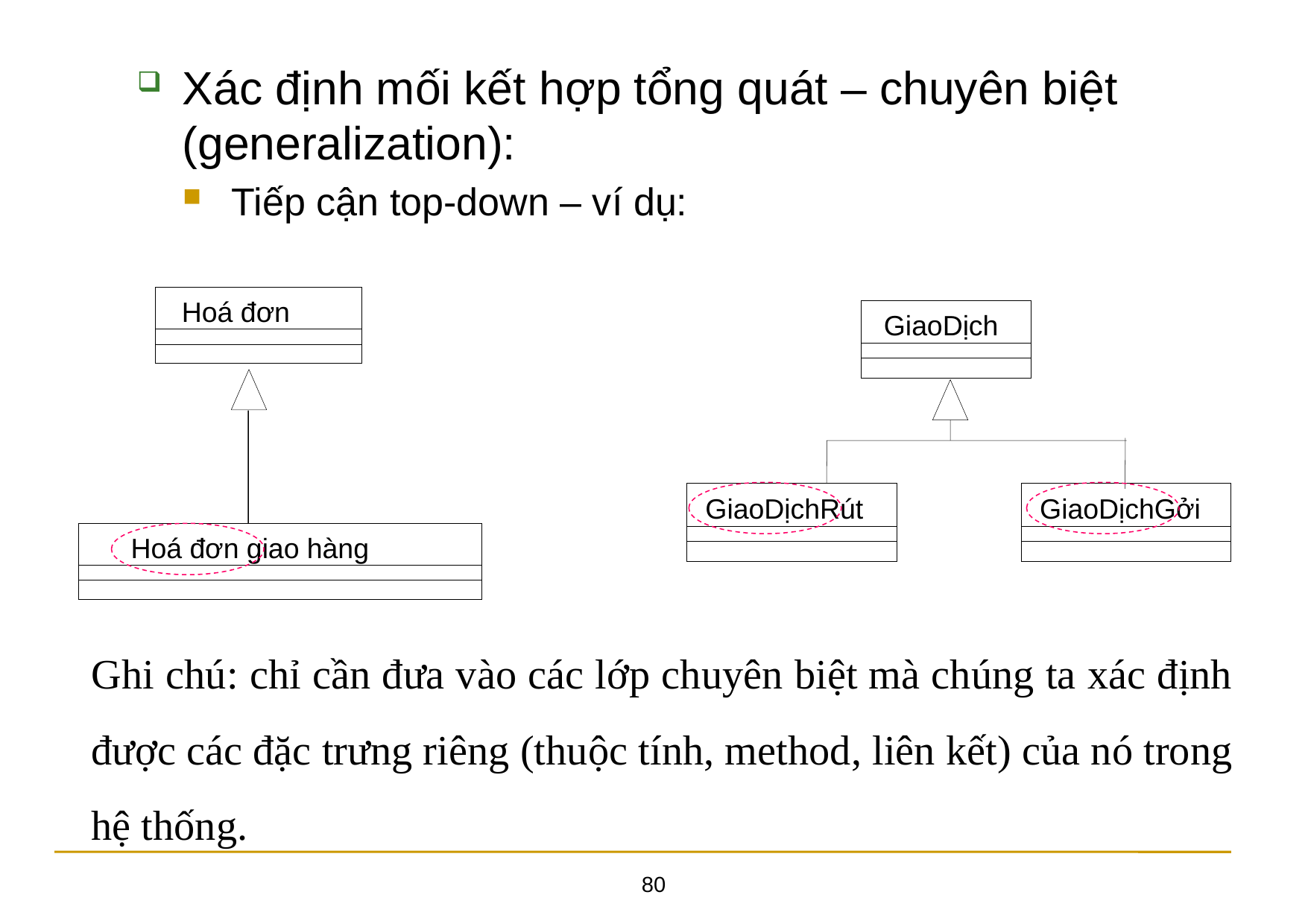

Xác định mối kết hợp tổng quát – chuyên biệt (generalization):
Tiếp cận top-down – ví dụ:

Hoá đơn

GiaoDịch

GiaoDịchRút
GiaoDịchGởi

Hoá đơn giao hàng

Ghi chú: chỉ cần đưa vào các lớp chuyên biệt mà chúng ta xác định được các đặc trưng riêng (thuộc tính, method, liên kết) của nó trong hệ thống.
80